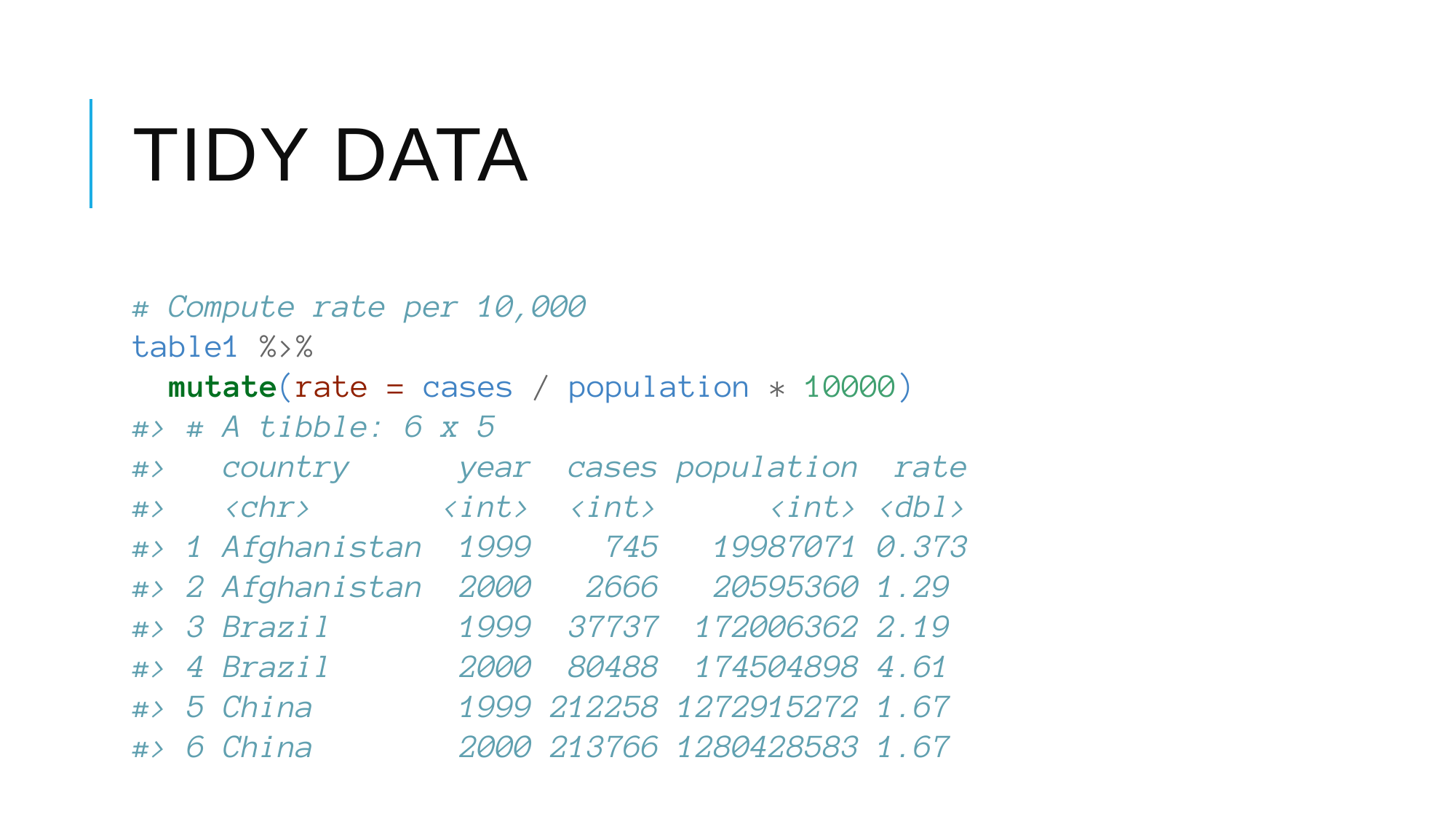

# Tidy data
# Compute rate per 10,000
table1 %>%
  mutate(rate = cases / population * 10000)
#> # A tibble: 6 x 5
#>   country      year  cases population  rate
#>   <chr>       <int>  <int>      <int> <dbl>
#> 1 Afghanistan  1999    745   19987071 0.373
#> 2 Afghanistan  2000   2666   20595360 1.29
#> 3 Brazil       1999  37737  172006362 2.19
#> 4 Brazil       2000  80488  174504898 4.61
#> 5 China        1999 212258 1272915272 1.67
#> 6 China        2000 213766 1280428583 1.67